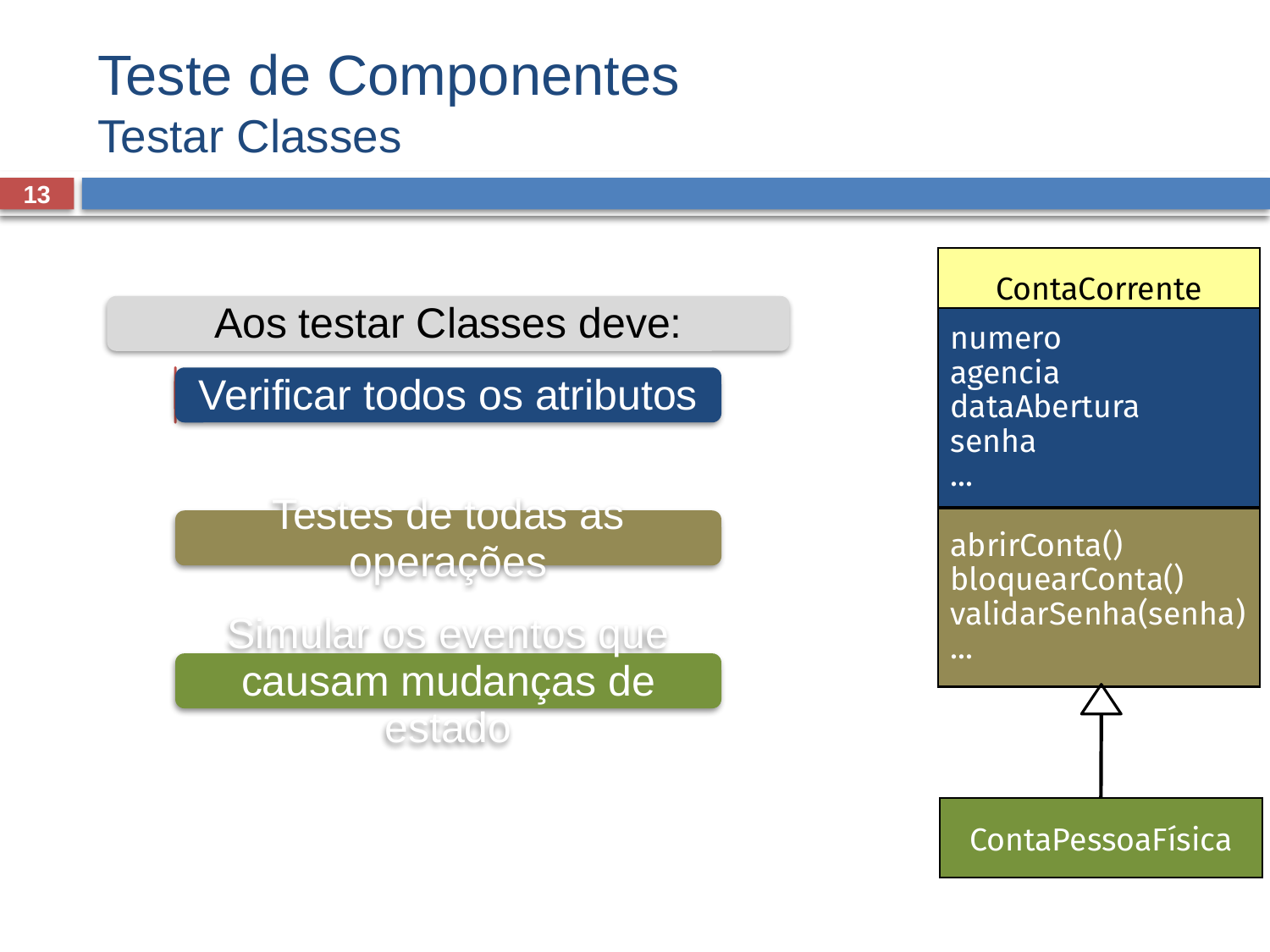

# Teste de Componentes Testar Classes
13
ContaCorrente
Aos testar Classes deve:
Testes de todas as operações
Simular os eventos que causam mudanças de estado
Verificar todos os atributos
numero
agencia
dataAbertura
senha
...
abrirConta()
bloquearConta()
validarSenha(senha)
...

ContaPessoaFísica